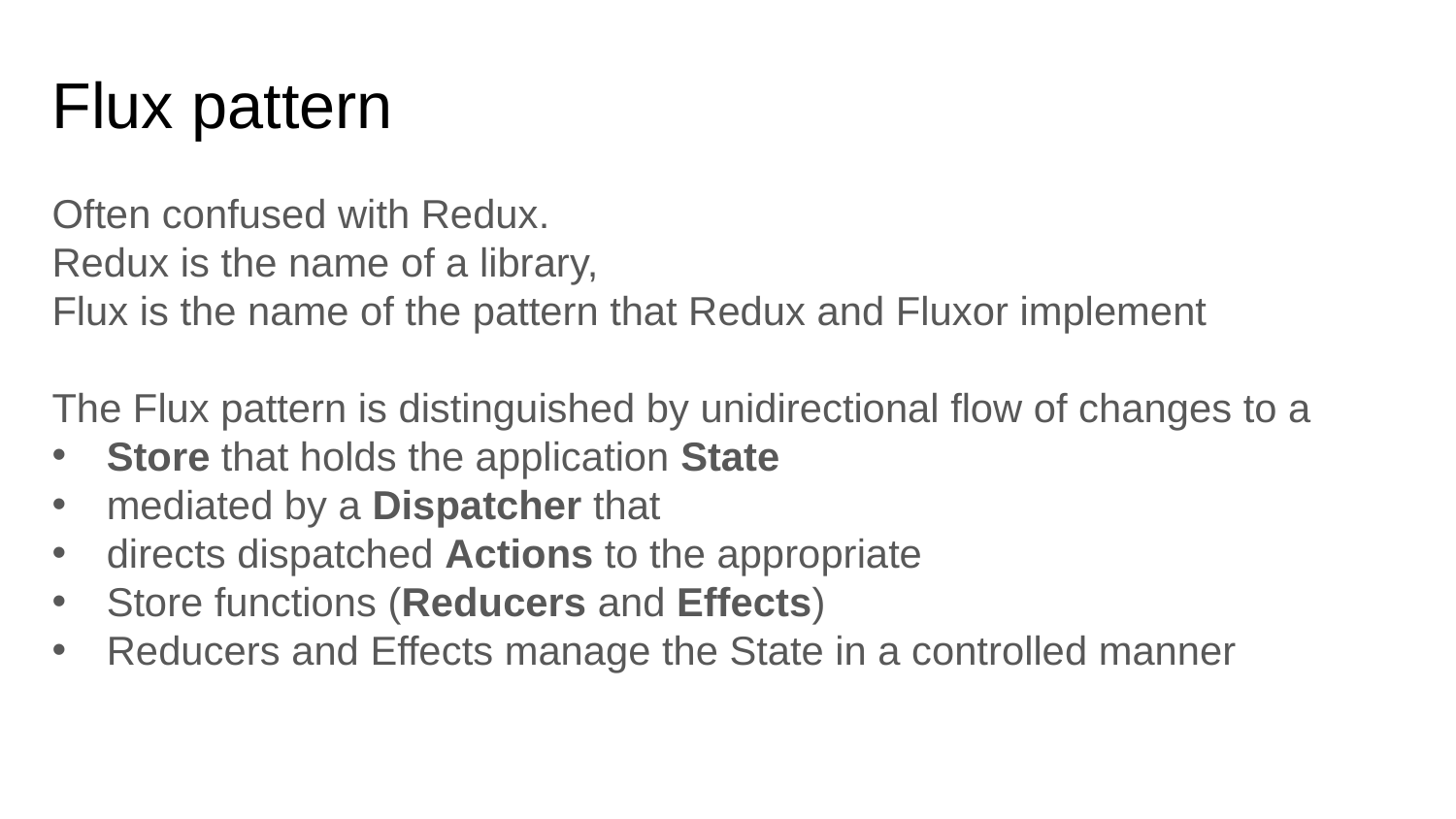

# Flux pattern
Often confused with Redux.
Redux is the name of a library,
Flux is the name of the pattern that Redux and Fluxor implement

The Flux pattern is distinguished by unidirectional flow of changes to a
Store that holds the application State
mediated by a Dispatcher that
directs dispatched Actions to the appropriate
Store functions (Reducers and Effects)
Reducers and Effects manage the State in a controlled manner